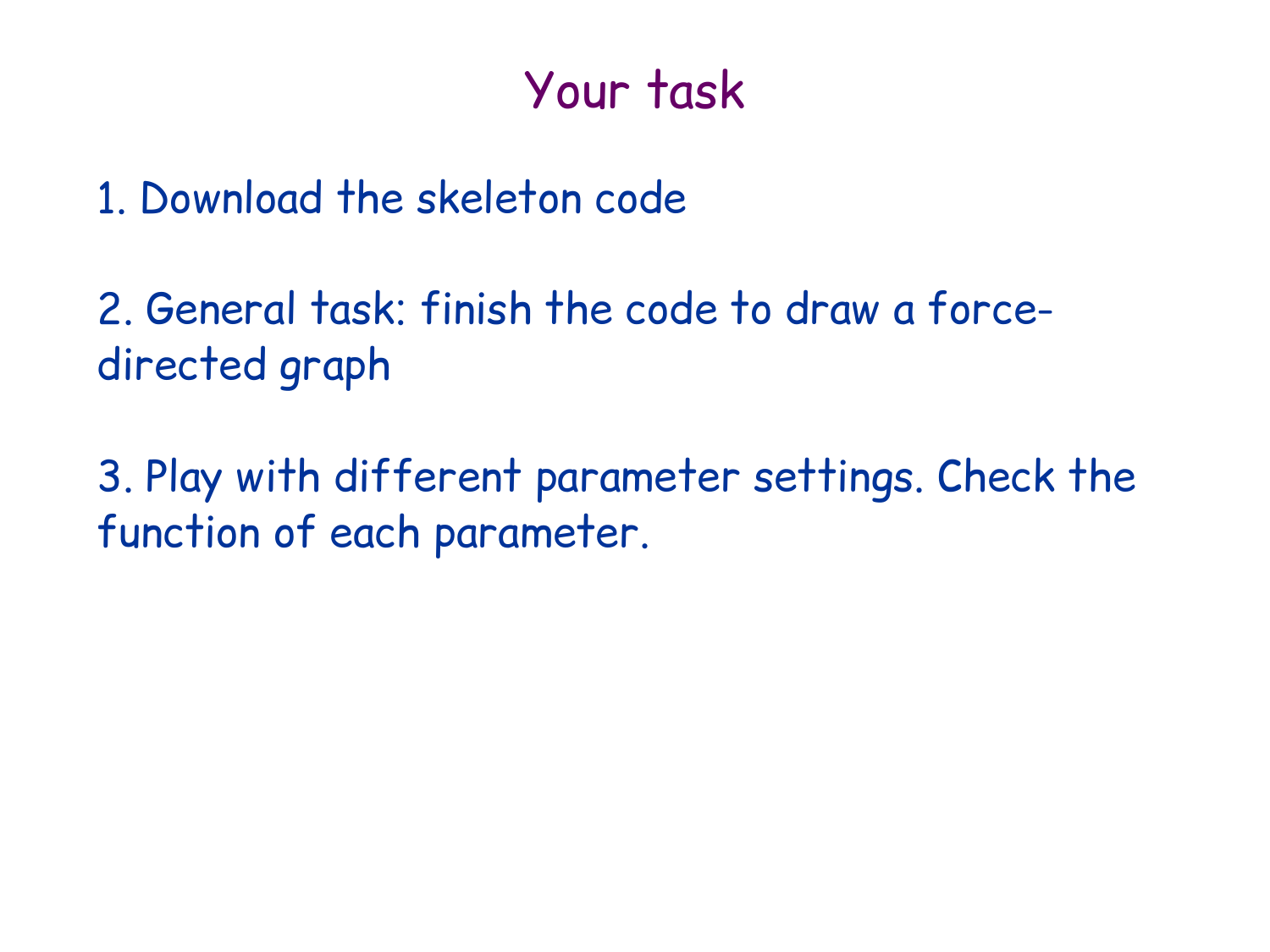

# Your task
1. Download the skeleton code

2. General task: finish the code to draw a force-directed graph

3. Play with different parameter settings. Check the function of each parameter.